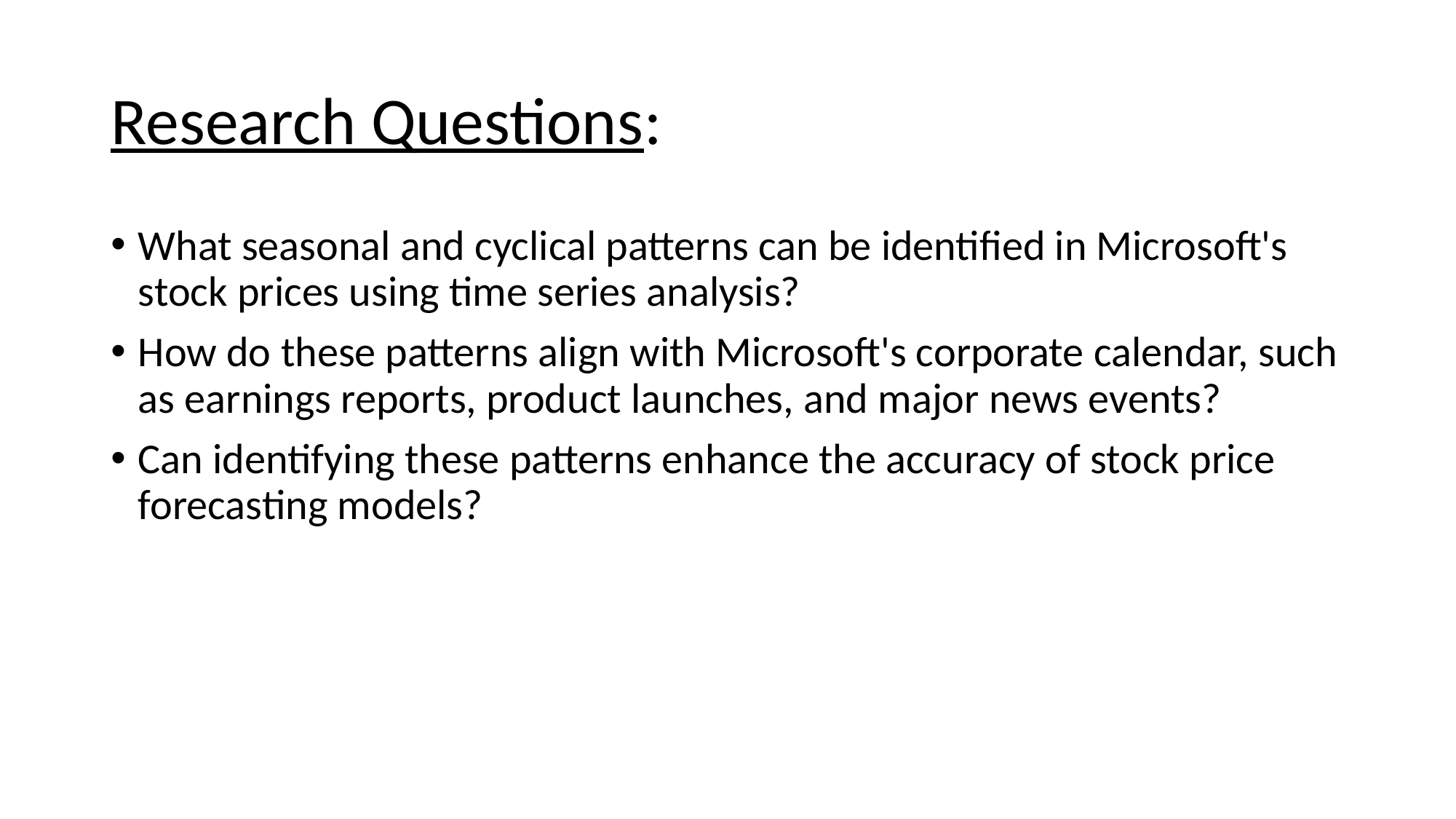

# Research Questions:
What seasonal and cyclical patterns can be identified in Microsoft's stock prices using time series analysis?
How do these patterns align with Microsoft's corporate calendar, such as earnings reports, product launches, and major news events?
Can identifying these patterns enhance the accuracy of stock price forecasting models?